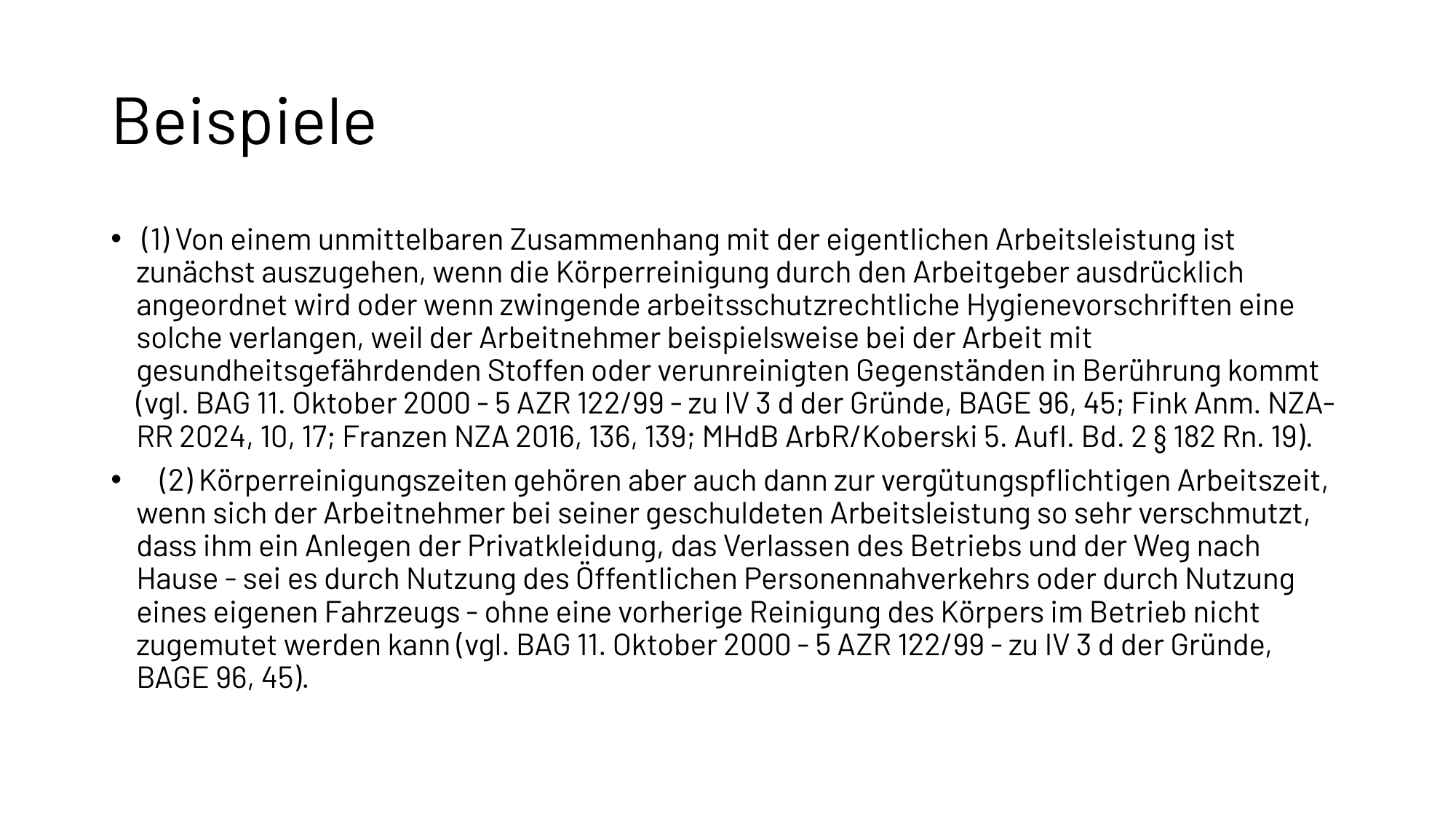

# Beispiele
 (1) Von einem unmittelbaren Zusammenhang mit der eigentlichen Arbeitsleistung ist zunächst auszugehen, wenn die Körperreinigung durch den Arbeitgeber ausdrücklich angeordnet wird oder wenn zwingende arbeitsschutzrechtliche Hygienevorschriften eine solche verlangen, weil der Arbeitnehmer beispielsweise bei der Arbeit mit gesundheitsgefährdenden Stoffen oder verunreinigten Gegenständen in Berührung kommt (vgl. BAG 11. Oktober 2000 - 5 AZR 122/99 - zu IV 3 d der Gründe, BAGE 96, 45; Fink Anm. NZA-RR 2024, 10, 17; Franzen NZA 2016, 136, 139; MHdB ArbR/Koberski 5. Aufl. Bd. 2 § 182 Rn. 19).
    (2) Körperreinigungszeiten gehören aber auch dann zur vergütungspflichtigen Arbeitszeit, wenn sich der Arbeitnehmer bei seiner geschuldeten Arbeitsleistung so sehr verschmutzt, dass ihm ein Anlegen der Privatkleidung, das Verlassen des Betriebs und der Weg nach Hause - sei es durch Nutzung des Öffentlichen Personennahverkehrs oder durch Nutzung eines eigenen Fahrzeugs - ohne eine vorherige Reinigung des Körpers im Betrieb nicht zugemutet werden kann (vgl. BAG 11. Oktober 2000 - 5 AZR 122/99 - zu IV 3 d der Gründe, BAGE 96, 45).